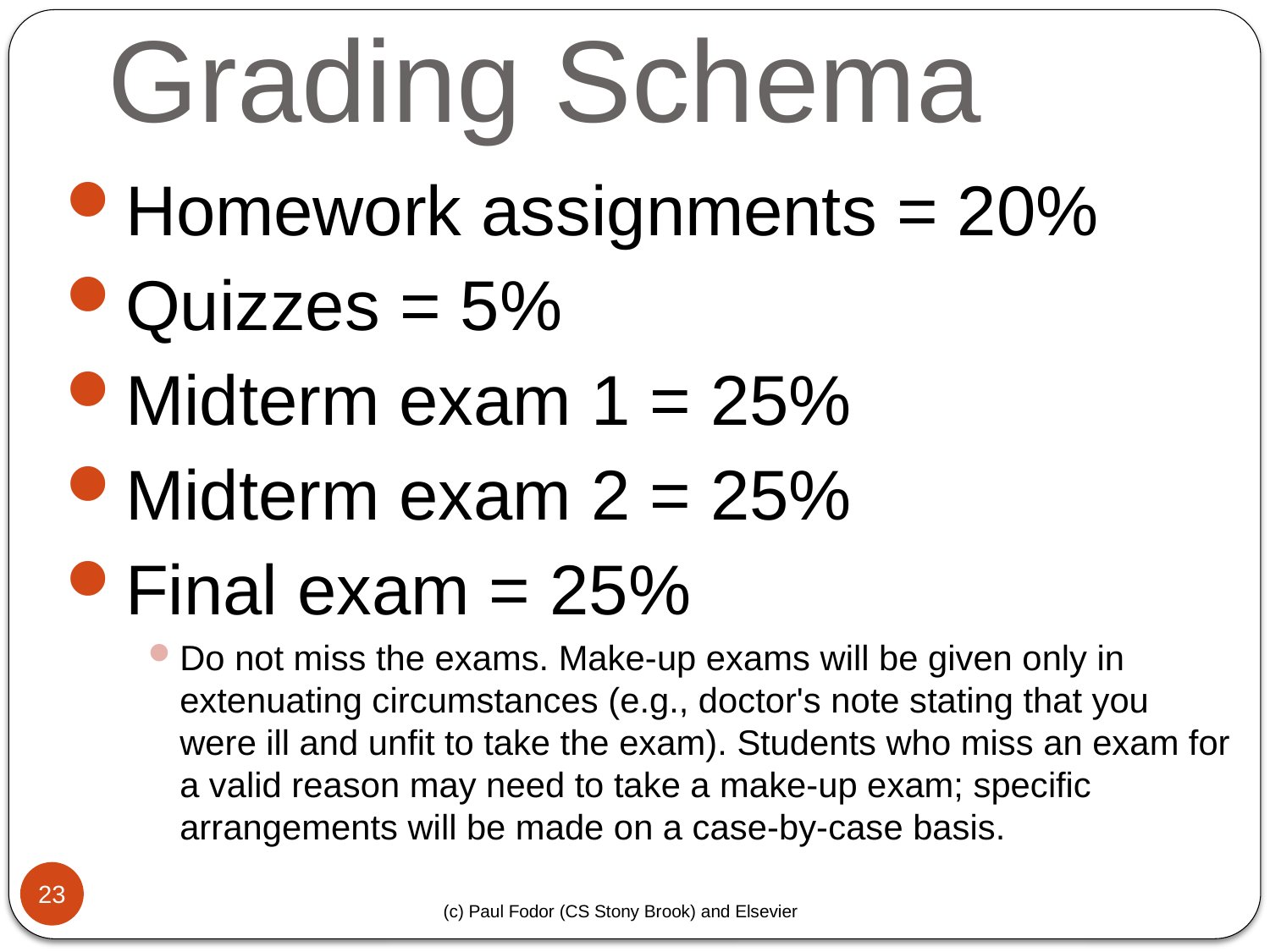

# Grading Schema
Homework assignments = 20%
Quizzes = 5%
Midterm exam 1 = 25%
Midterm exam 2 = 25%
Final exam = 25%
Do not miss the exams. Make-up exams will be given only in extenuating circumstances (e.g., doctor's note stating that you were ill and unfit to take the exam). Students who miss an exam for a valid reason may need to take a make-up exam; specific arrangements will be made on a case-by-case basis.
23